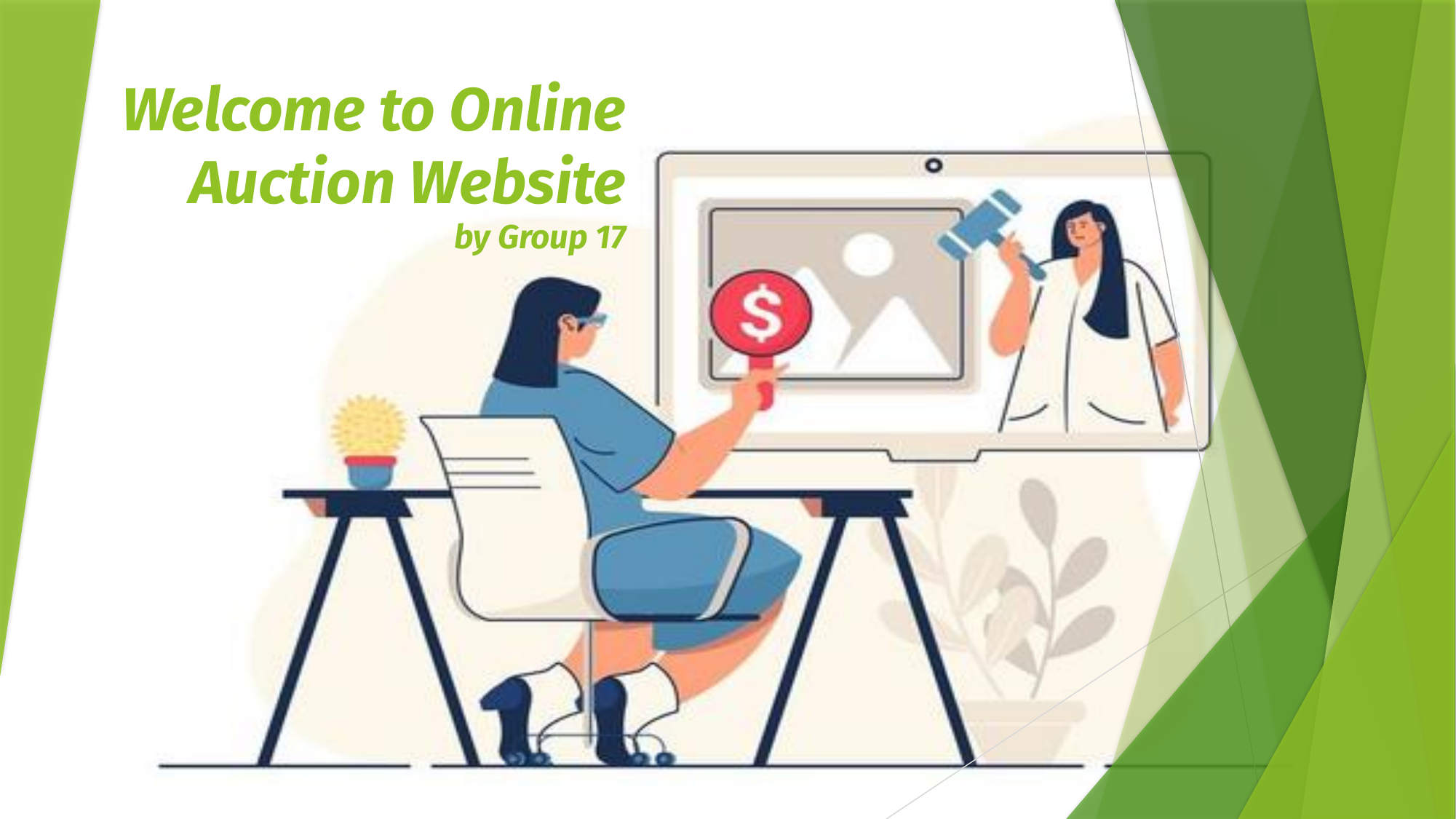

# Welcome to Online Auction Website by Group 17